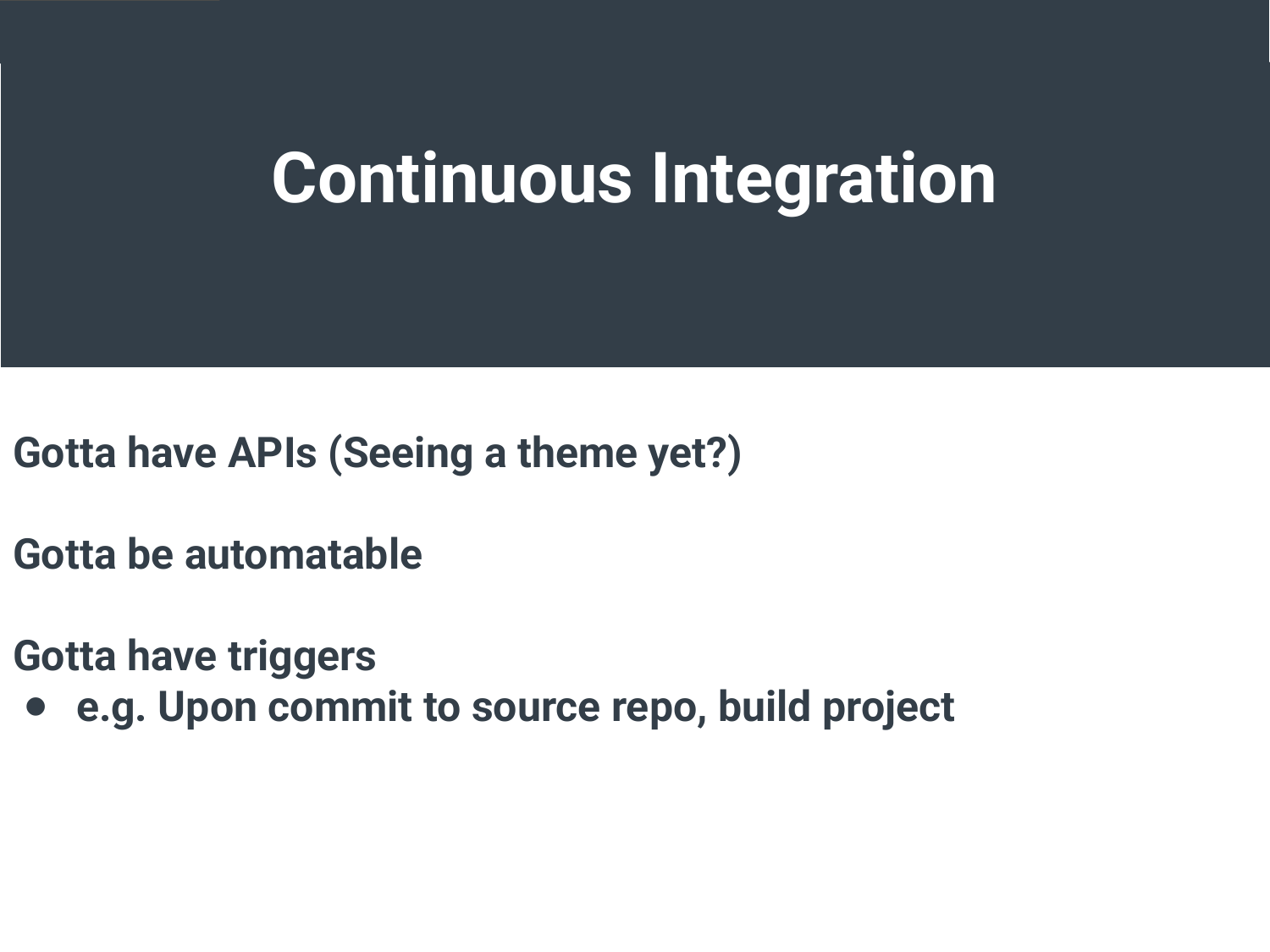

Continuous Integration
Gotta have APIs (Seeing a theme yet?)

Gotta be automatable

Gotta have triggers
e.g. Upon commit to source repo, build project